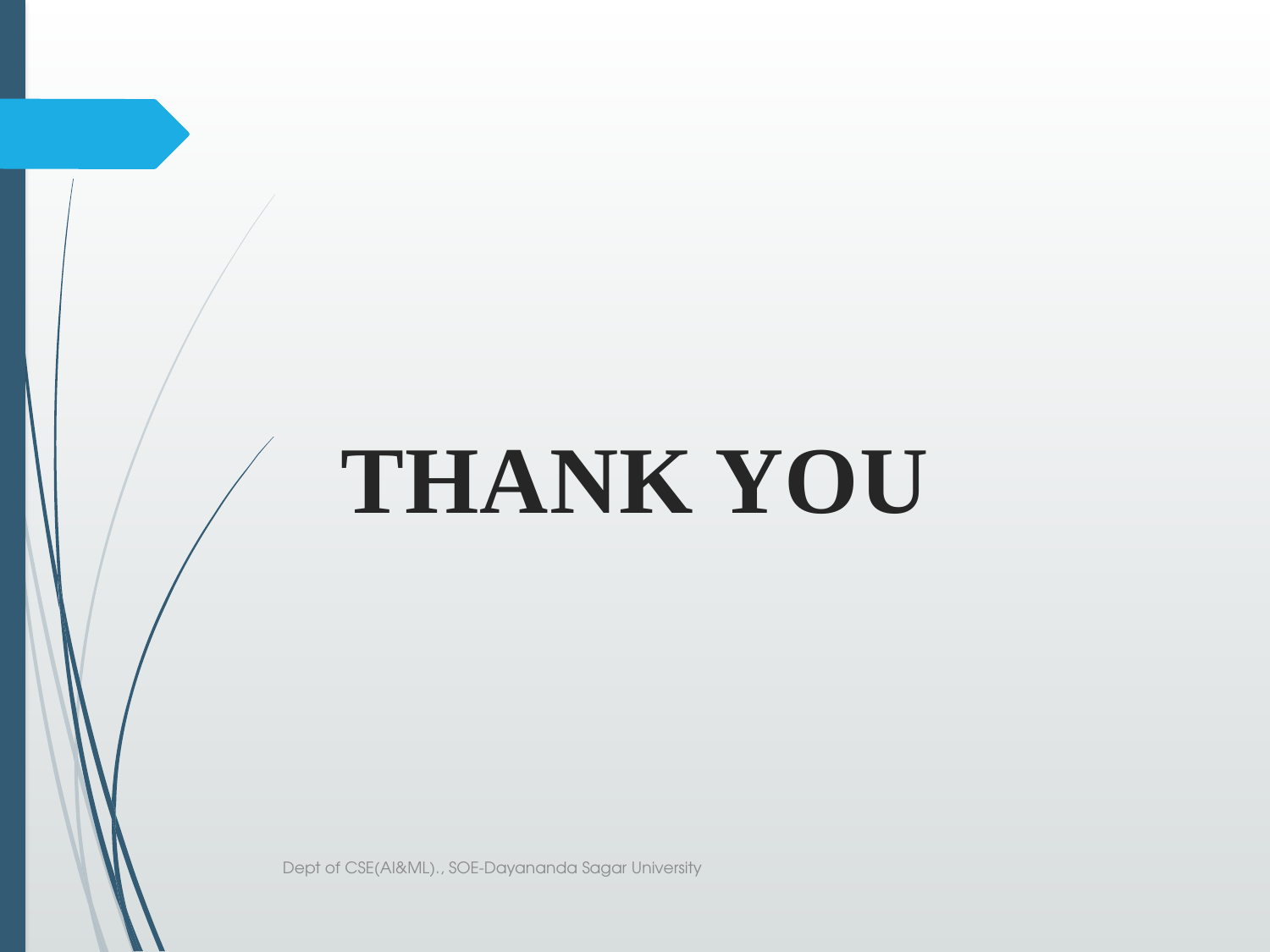

THANK YOU
Dept of CSE(AI&ML)., SOE-Dayananda Sagar University